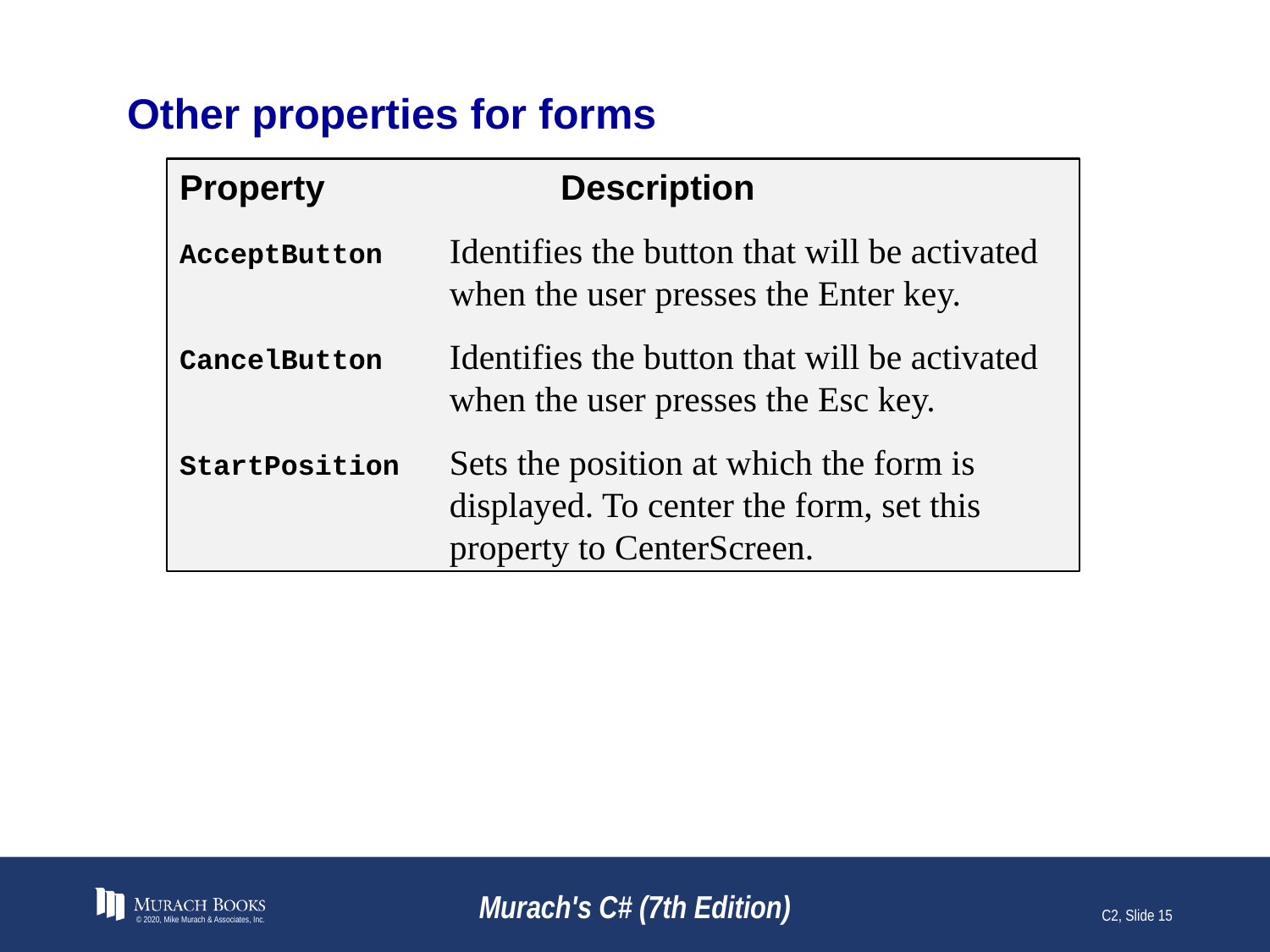

# Other properties for forms
Property		Description
AcceptButton	Identifies the button that will be activated when the user presses the Enter key.
CancelButton	Identifies the button that will be activated when the user presses the Esc key.
StartPosition	Sets the position at which the form is displayed. To center the form, set this property to CenterScreen.

© 2020, Mike Murach & Associates, Inc.
Murach's C# (7th Edition)

C2, Slide 15